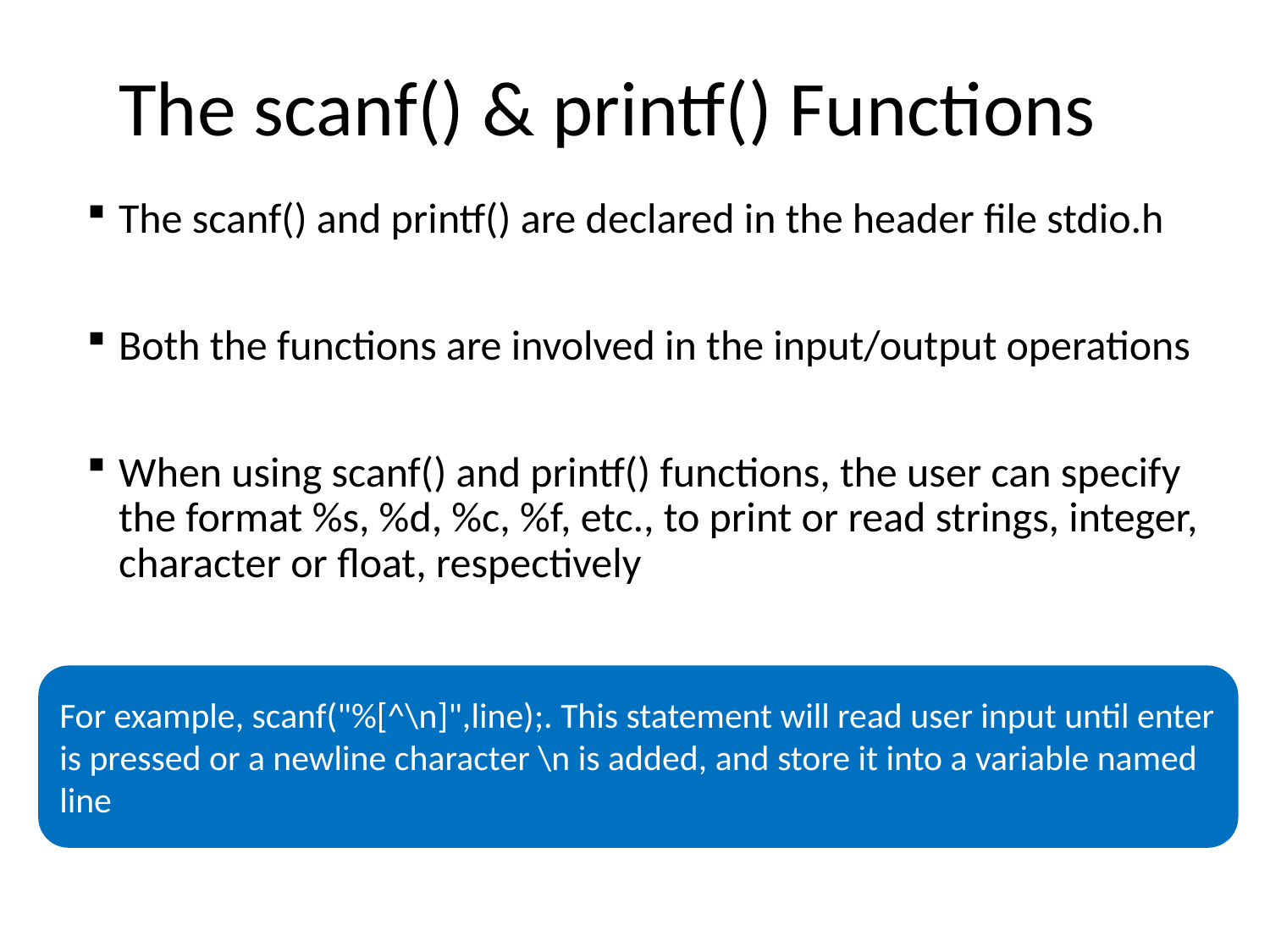

# The scanf() & printf() Functions
The scanf() and printf() are declared in the header file stdio.h

Both the functions are involved in the input/output operations

When using scanf() and printf() functions, the user can specify the format %s, %d, %c, %f, etc., to print or read strings, integer, character or float, respectively
For example, scanf("%[^\n]",line);. This statement will read user input until enter is pressed or a newline character \n is added, and store it into a variable named line